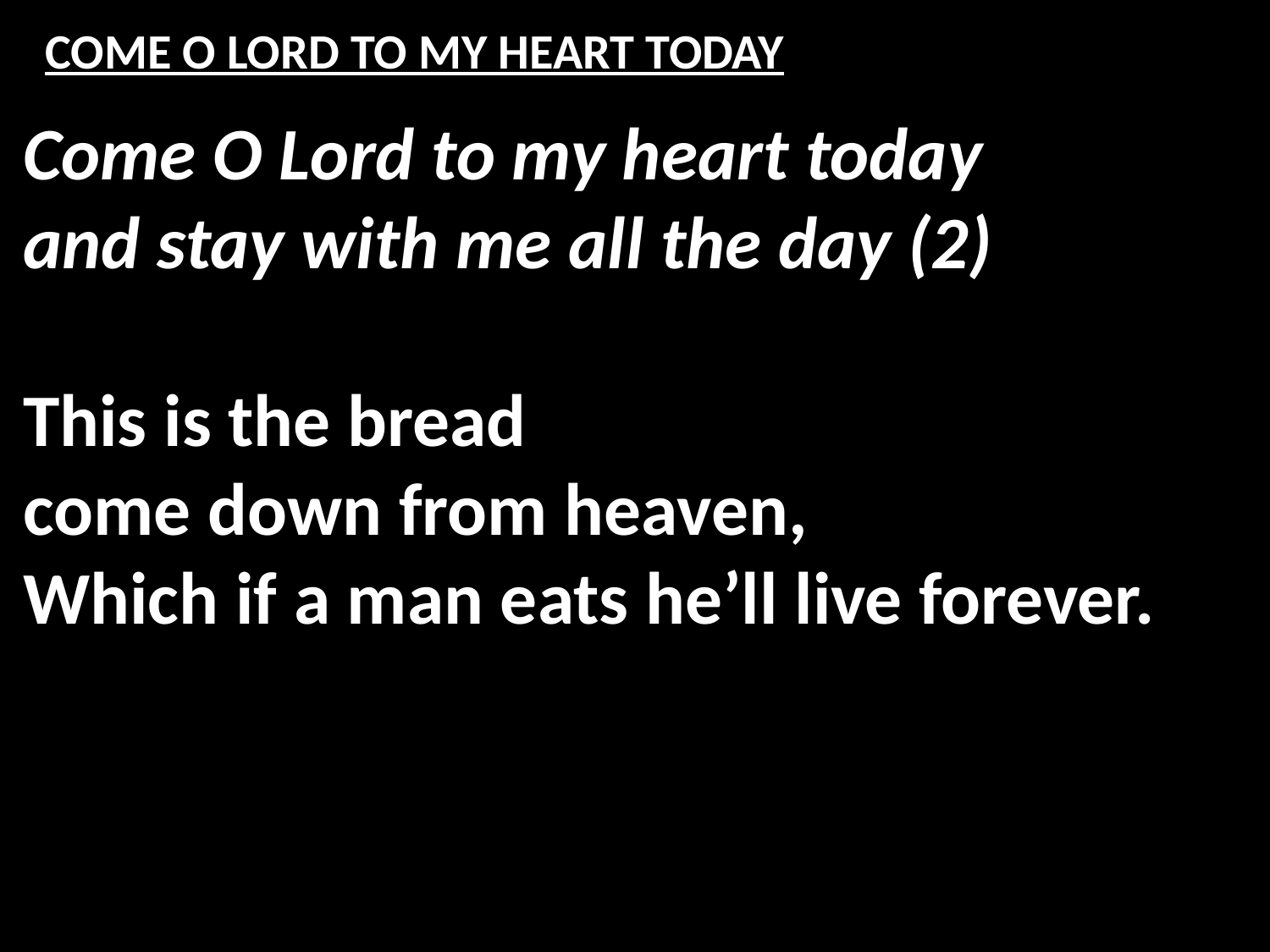

# COME O LORD TO MY HEART TODAY
Come O Lord to my heart today
and stay with me all the day (2)

This is the bread
come down from heaven,
Which if a man eats he’ll live forever.